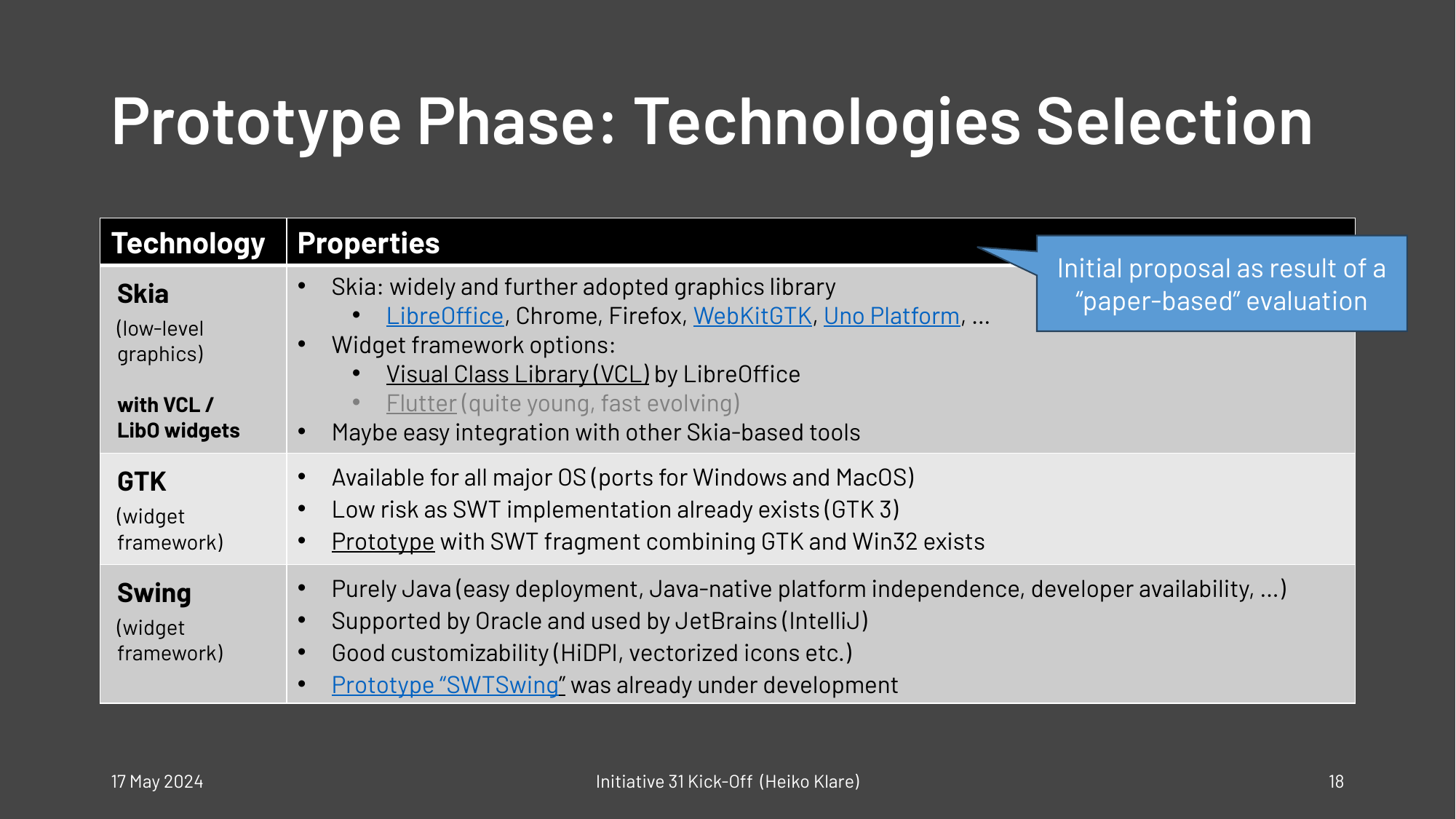

# Prototype Phase: Technologies Selection
| Technology | Properties |
| --- | --- |
| Skia (low-level graphics) with VCL / LibO widgets | Skia: widely and further adopted graphics library LibreOffice, Chrome, Firefox, WebKitGTK, Uno Platform, … Widget framework options: Visual Class Library (VCL) by LibreOffice Flutter (quite young, fast evolving) Maybe easy integration with other Skia-based tools |
| GTK (widget framework) | Available for all major OS (ports for Windows and MacOS) Low risk as SWT implementation already exists (GTK 3) Prototype with SWT fragment combining GTK and Win32 exists |
| Swing (widget framework) | Purely Java (easy deployment, Java-native platform independence, developer availability, …) Supported by Oracle and used by JetBrains (IntelliJ) Good customizability (HiDPI, vectorized icons etc.) Prototype “SWTSwing” was already under development |
Initial proposal as result of a “paper-based” evaluation
17 May 2024
Initiative 31 Kick-Off  (Heiko Klare)
18